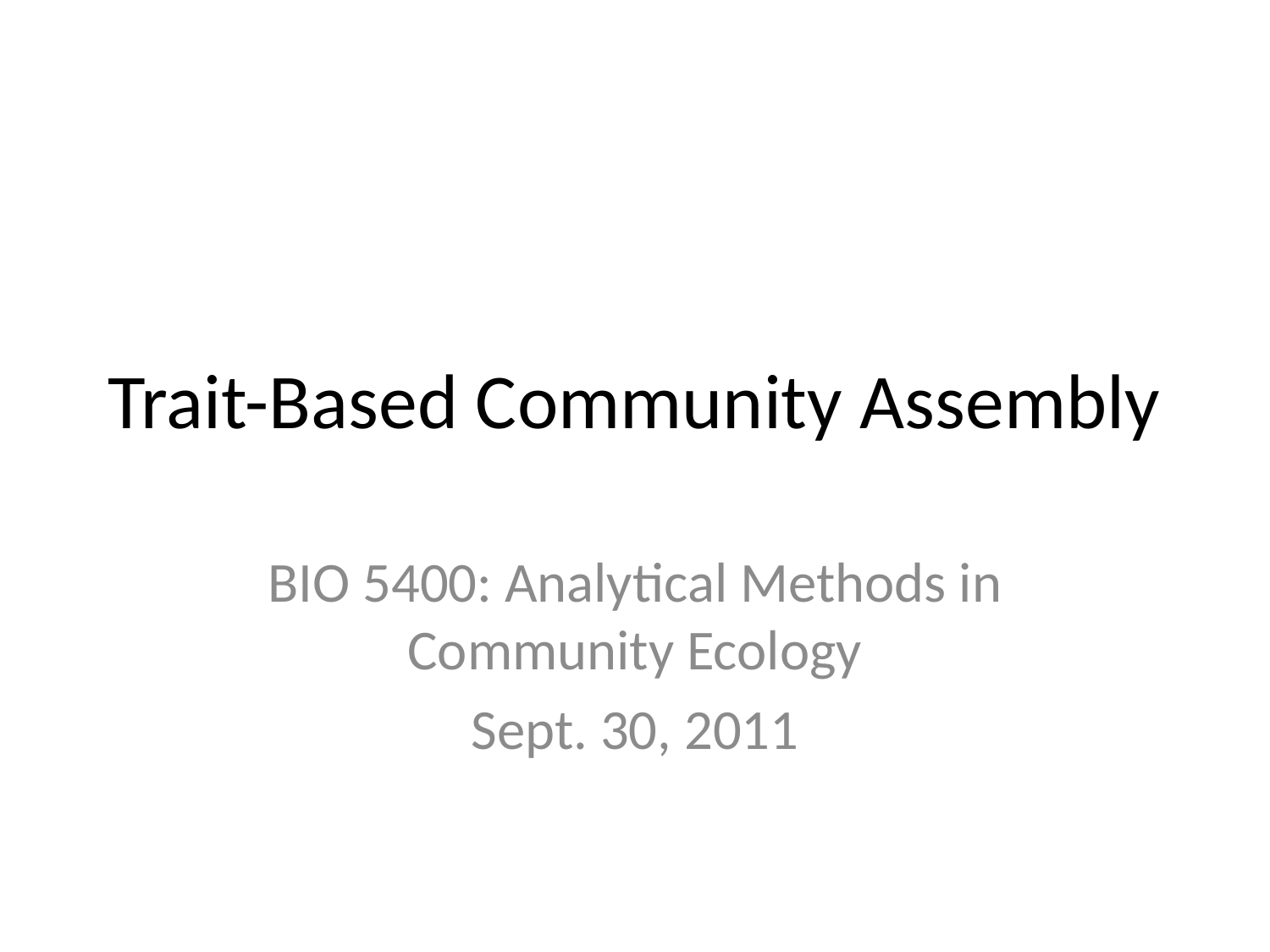

# Trait-Based Community Assembly
BIO 5400: Analytical Methods in Community Ecology
Sept. 30, 2011